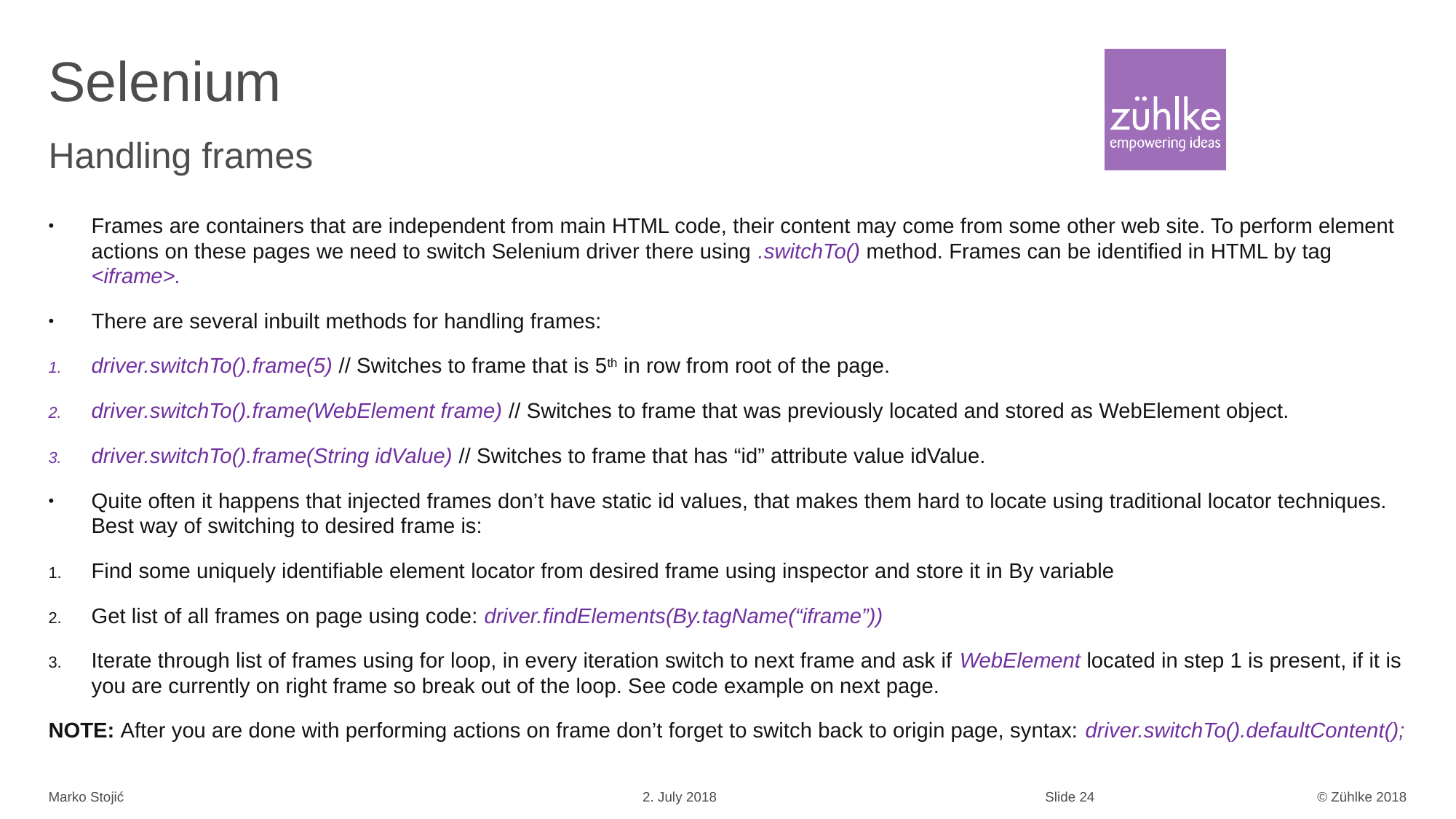

# Selenium
Handling frames
Frames are containers that are independent from main HTML code, their content may come from some other web site. To perform element actions on these pages we need to switch Selenium driver there using .switchTo() method. Frames can be identified in HTML by tag <iframe>.
There are several inbuilt methods for handling frames:
driver.switchTo().frame(5) // Switches to frame that is 5th in row from root of the page.
driver.switchTo().frame(WebElement frame) // Switches to frame that was previously located and stored as WebElement object.
driver.switchTo().frame(String idValue) // Switches to frame that has “id” attribute value idValue.
Quite often it happens that injected frames don’t have static id values, that makes them hard to locate using traditional locator techniques. Best way of switching to desired frame is:
Find some uniquely identifiable element locator from desired frame using inspector and store it in By variable
Get list of all frames on page using code: driver.findElements(By.tagName(“iframe”))
Iterate through list of frames using for loop, in every iteration switch to next frame and ask if WebElement located in step 1 is present, if it is you are currently on right frame so break out of the loop. See code example on next page.
NOTE: After you are done with performing actions on frame don’t forget to switch back to origin page, syntax: driver.switchTo().defaultContent();